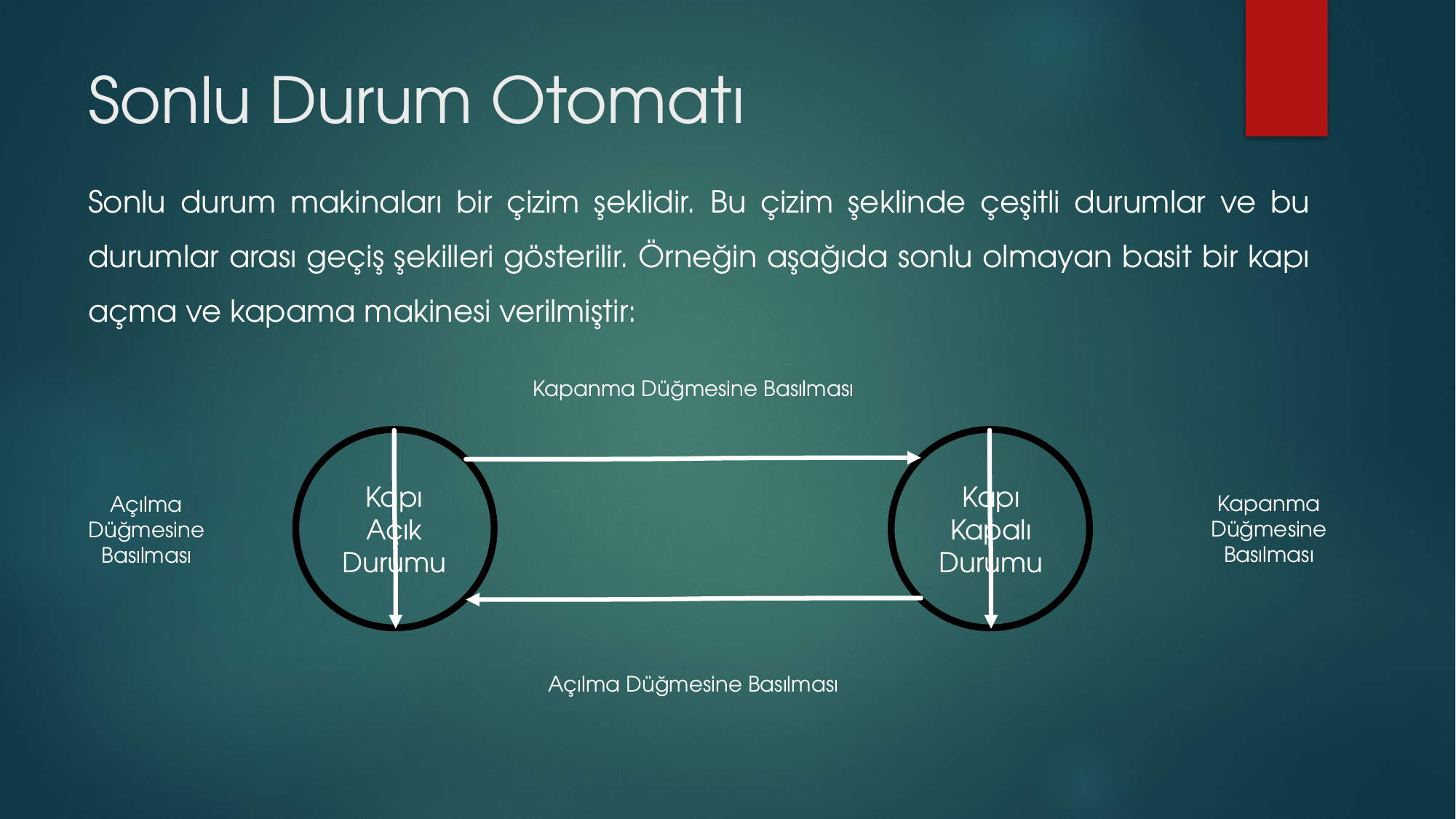

# Sonlu Durum Otomatı
Sonlu durum makinaları bir çizim şeklidir. Bu çizim şeklinde çeşitli durumlar ve bu durumlar arası geçiş şekilleri gösterilir. Örneğin aşağıda sonlu olmayan basit bir kapı açma ve kapama makinesi verilmiştir:
Kapanma Düğmesine Basılması

Kapı
Açık
Durumu
Kapı
Kapalı
Durumu
Kapanma
Düğmesine
Basılması
Açılma Düğmesine Basılması
Açılma
Düğmesine
Basılması